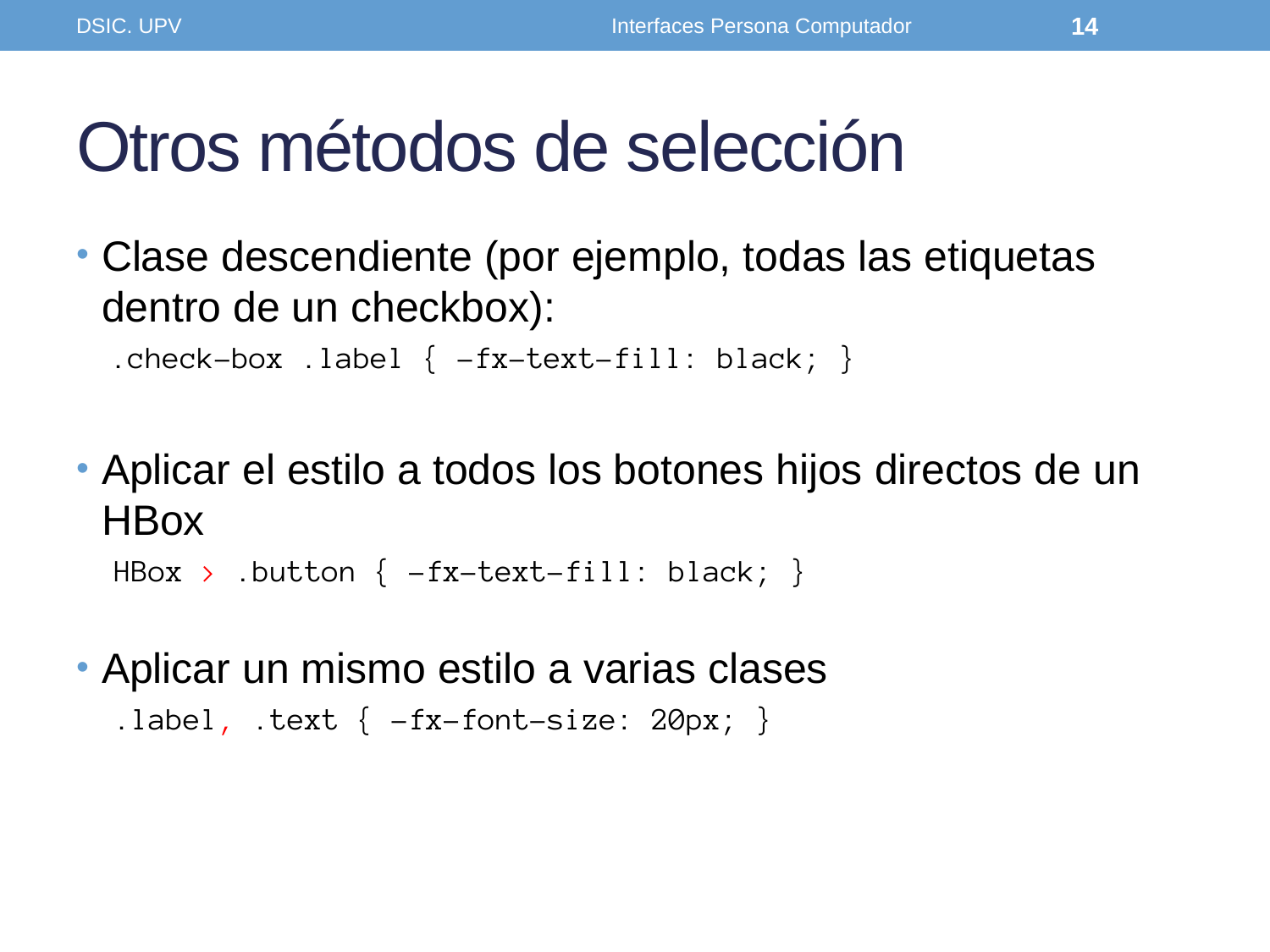

DSIC. UPV
Interfaces Persona Computador
14
# Otros métodos de selección
Clase descendiente (por ejemplo, todas las etiquetas dentro de un checkbox):
  .check-box .label { -fx-text-fill: black; }

Aplicar el estilo a todos los botones hijos directos de un HBox
HBox > .button { -fx-text-fill: black; }

Aplicar un mismo estilo a varias clases
.label, .text { -fx-font-size: 20px; }